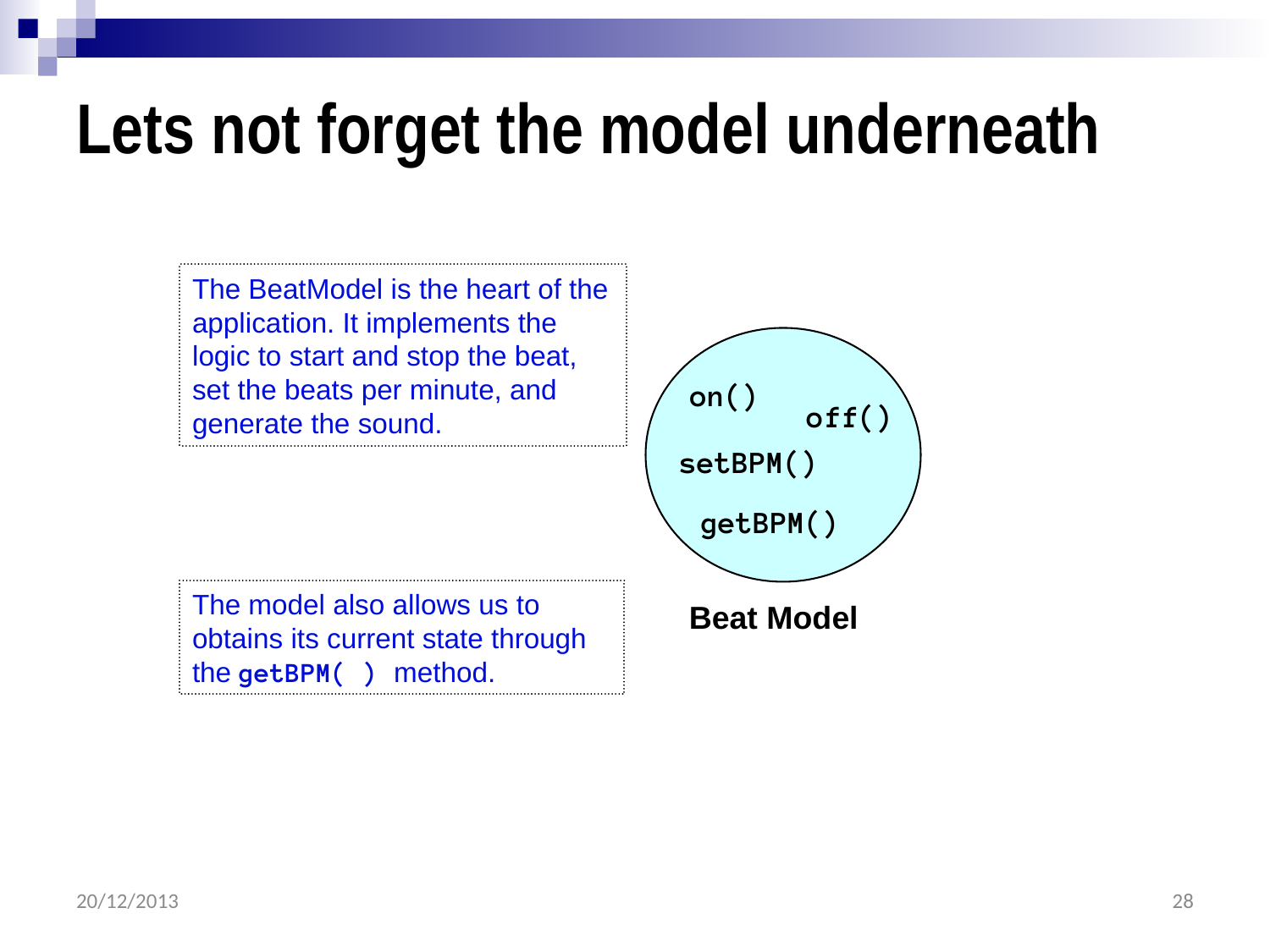

# Lets not forget the model underneath
The BeatModel is the heart of the application. It implements the logic to start and stop the beat, set the beats per minute, and generate the sound.

on()
off()
setBPM()
getBPM()
The model also allows us to obtains its current state through the getBPM( ) method.
 Beat Model
20/12/2013
28